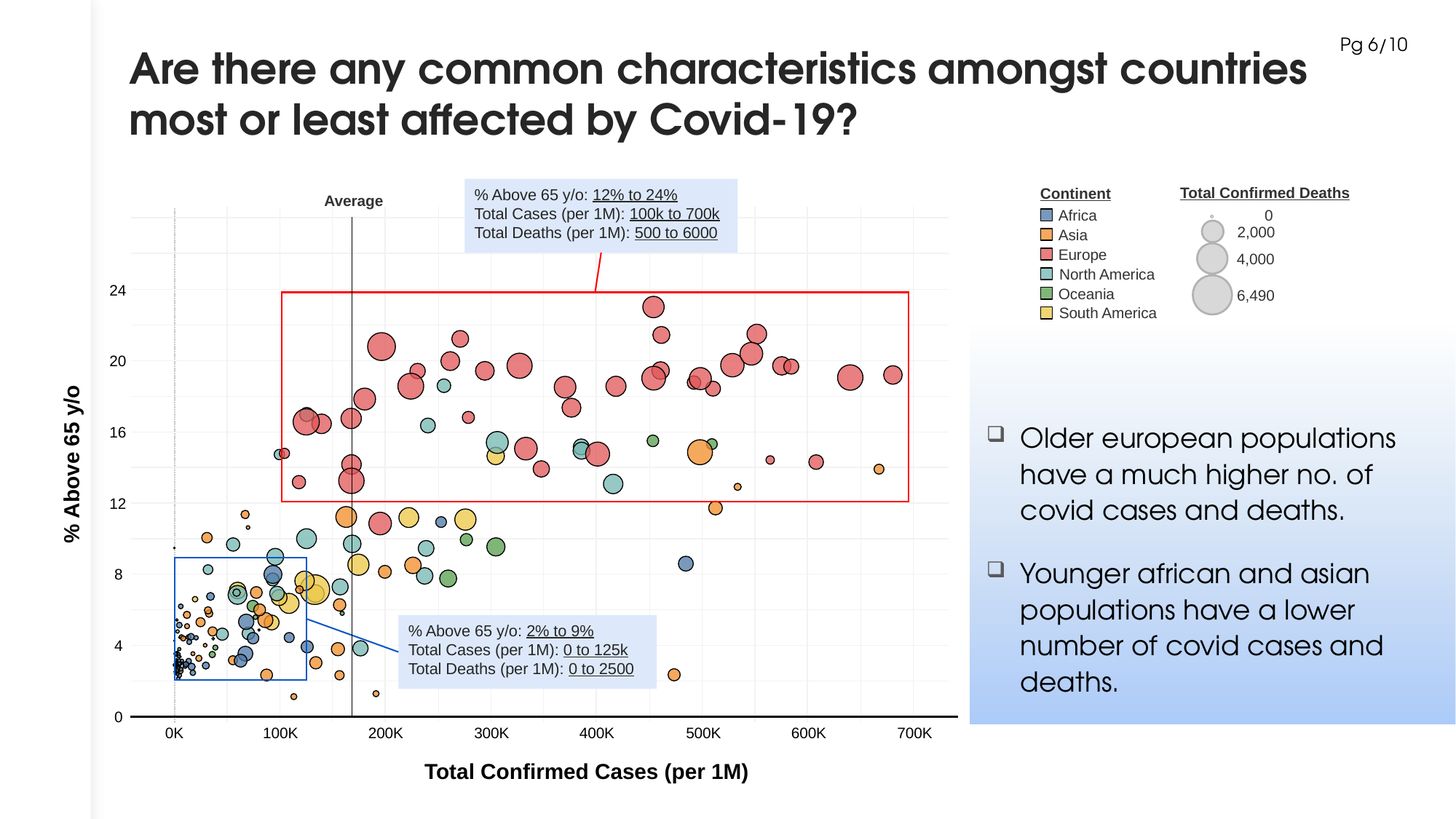

Are there any common characteristics amongst countries most or least affected by Covid-19?
Total Confirmed Deaths
0

2,000

4,000

6,490
Continent
Africa

Asia

Europe

North America

Oceania

South America

% Above 65 y/o: 12% to 24%
Total Cases (per 1M): 100k to 700k
Total Deaths (per 1M): 500 to 6000
Average

24

20

16

% Above 65 y/o

12

8

4

0

0K
100K
200K
300K
400K
500K
600K
700K
Total Confirmed Cases (per 1M)

Older european populations have a much higher no. of covid cases and deaths.
Younger african and asian populations have a lower number of covid cases and deaths.

% Above 65 y/o: 2% to 9%
Total Cases (per 1M): 0 to 125k
Total Deaths (per 1M): 0 to 2500